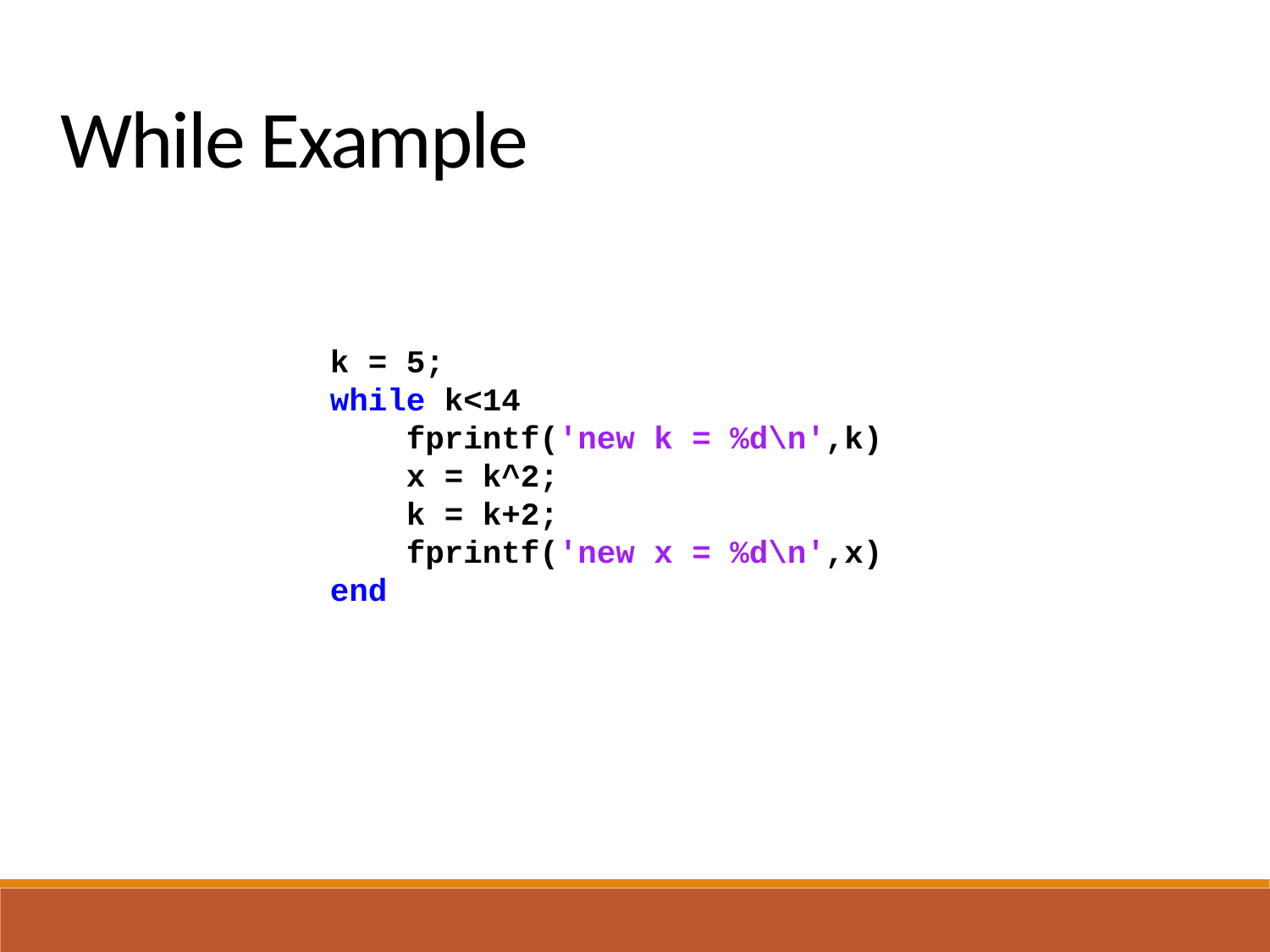

While Example
k = 5;
while k<14
    fprintf('new k = %d\n',k)
    x = k^2;
    k = k+2;
    fprintf('new x = %d\n',x)
end